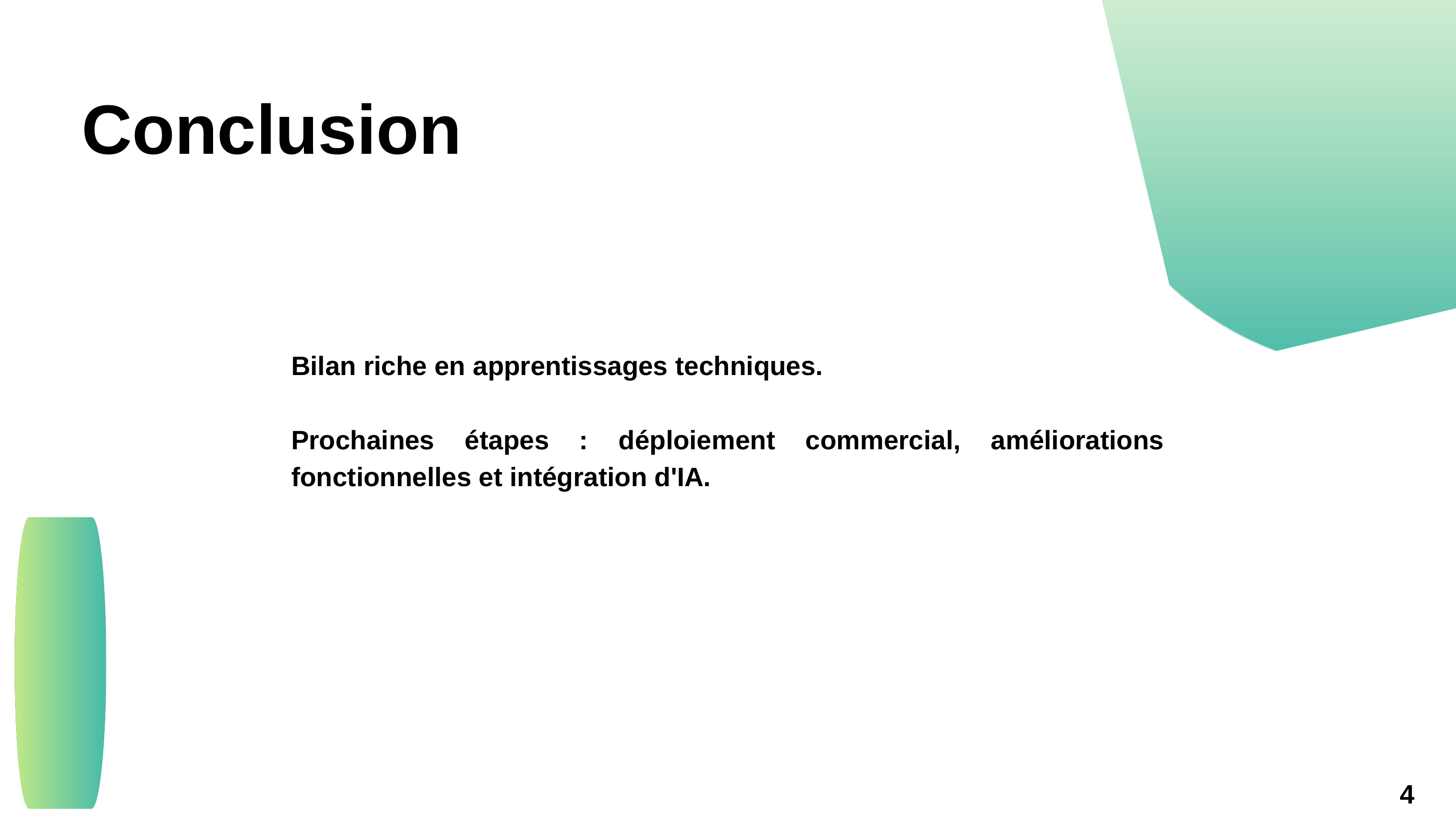

Conclusion
Bilan riche en apprentissages techniques.

Prochaines étapes : déploiement commercial, améliorations fonctionnelles et intégration d'IA.

4